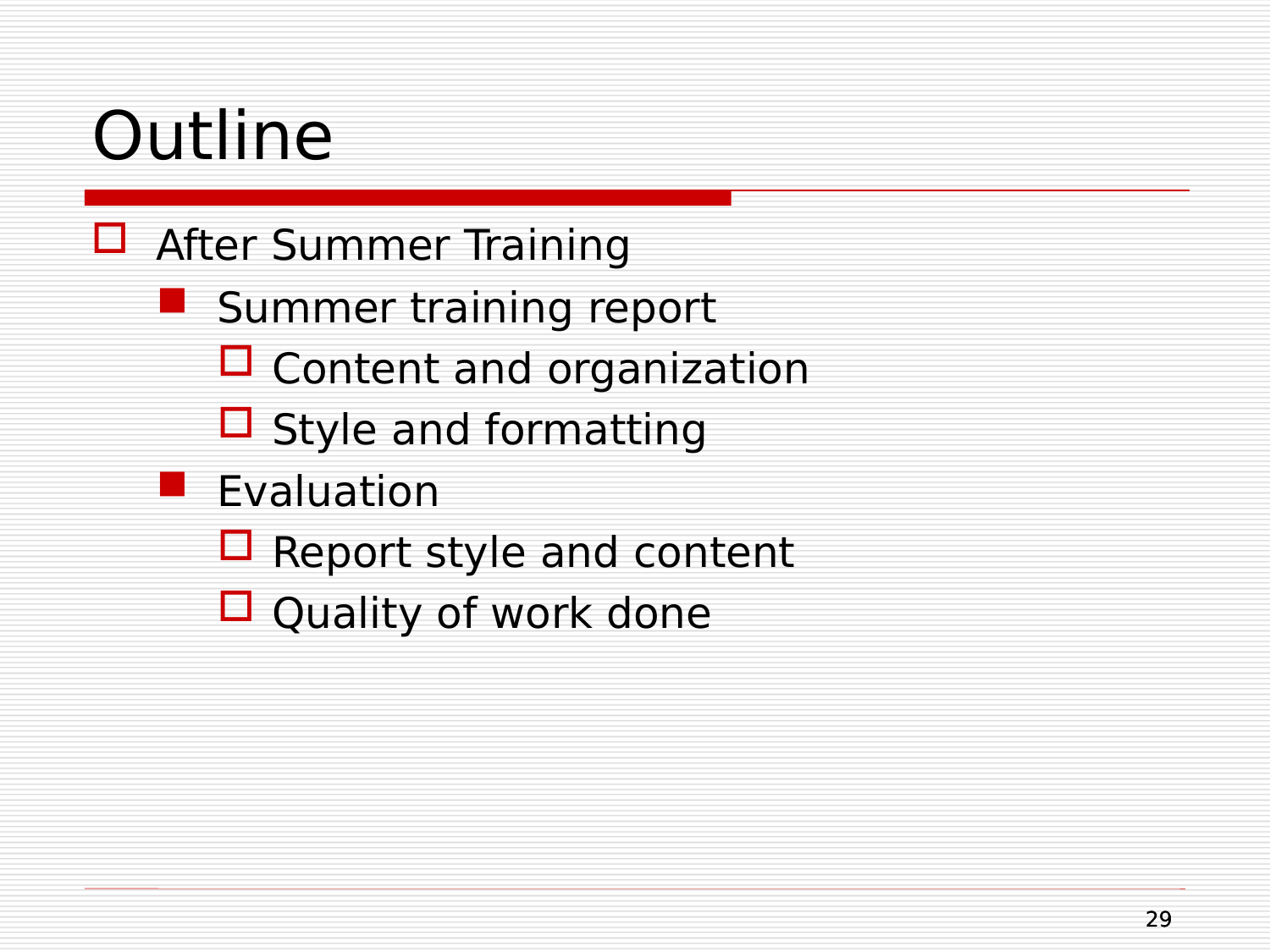

Outline
After Summer Training
Summer training report
Content and organization
Style and formatting
Evaluation
Report style and content
Quality of work done
29
29